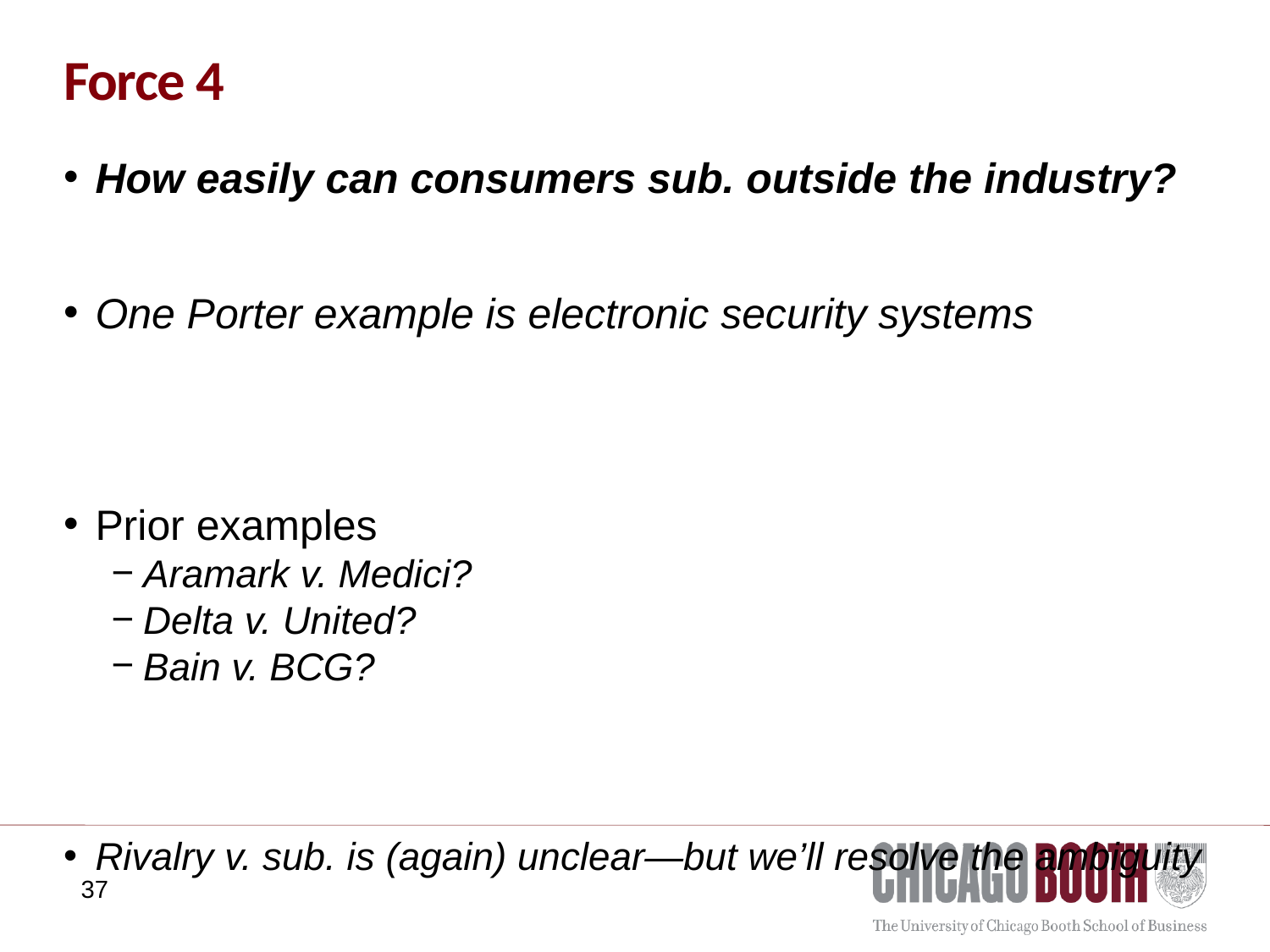

# Force 4
How easily can consumers sub. outside the industry?

One Porter example is electronic security systems

Prior examples
Aramark v. Medici?
Delta v. United?
Bain v. BCG?

Rivalry v. sub. is (again) unclear—but we’ll resolve the ambiguity